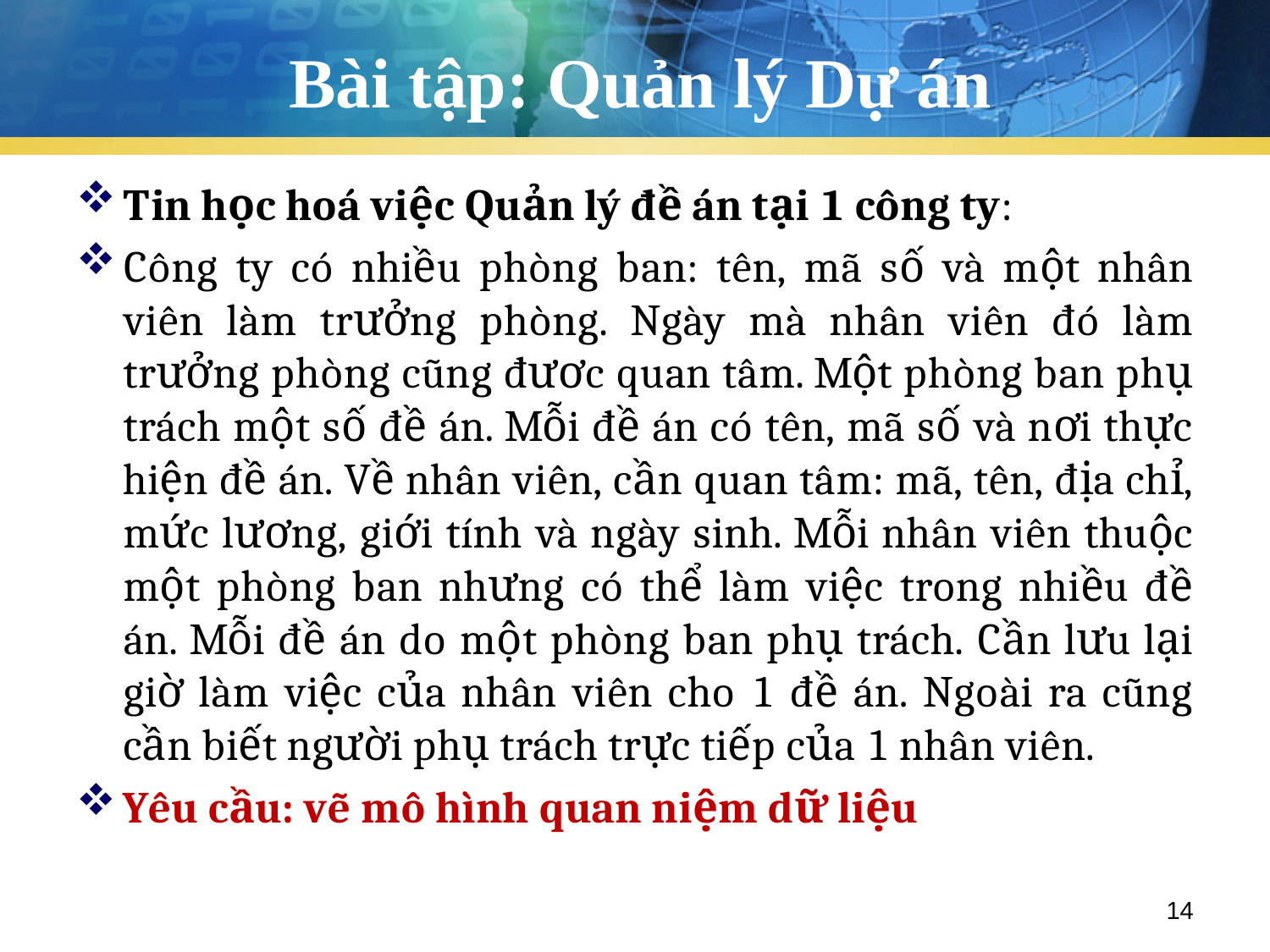

# Bài tập: Quản lý Dự án
Tin học hoá việc Quản lý đề án tại 1 công ty:
Công ty có nhiều phòng ban: tên, mã số và một nhân viên làm trưởng phòng. Ngày mà nhân viên đó làm trưởng phòng cũng đươc quan tâm. Một phòng ban phụ trách một số đề án. Mỗi đề án có tên, mã số và nơi thực hiện đề án. Về nhân viên, cần quan tâm: mã, tên, địa chỉ, mức lương, giới tính và ngày sinh. Mỗi nhân viên thuộc một phòng ban nhưng có thể làm việc trong nhiều đề án. Mỗi đề án do một phòng ban phụ trách. Cần lưu lại giờ làm việc của nhân viên cho 1 đề án. Ngoài ra cũng cần biết người phụ trách trực tiếp của 1 nhân viên.
Yêu cầu: vẽ mô hình quan niệm dữ liệu
14